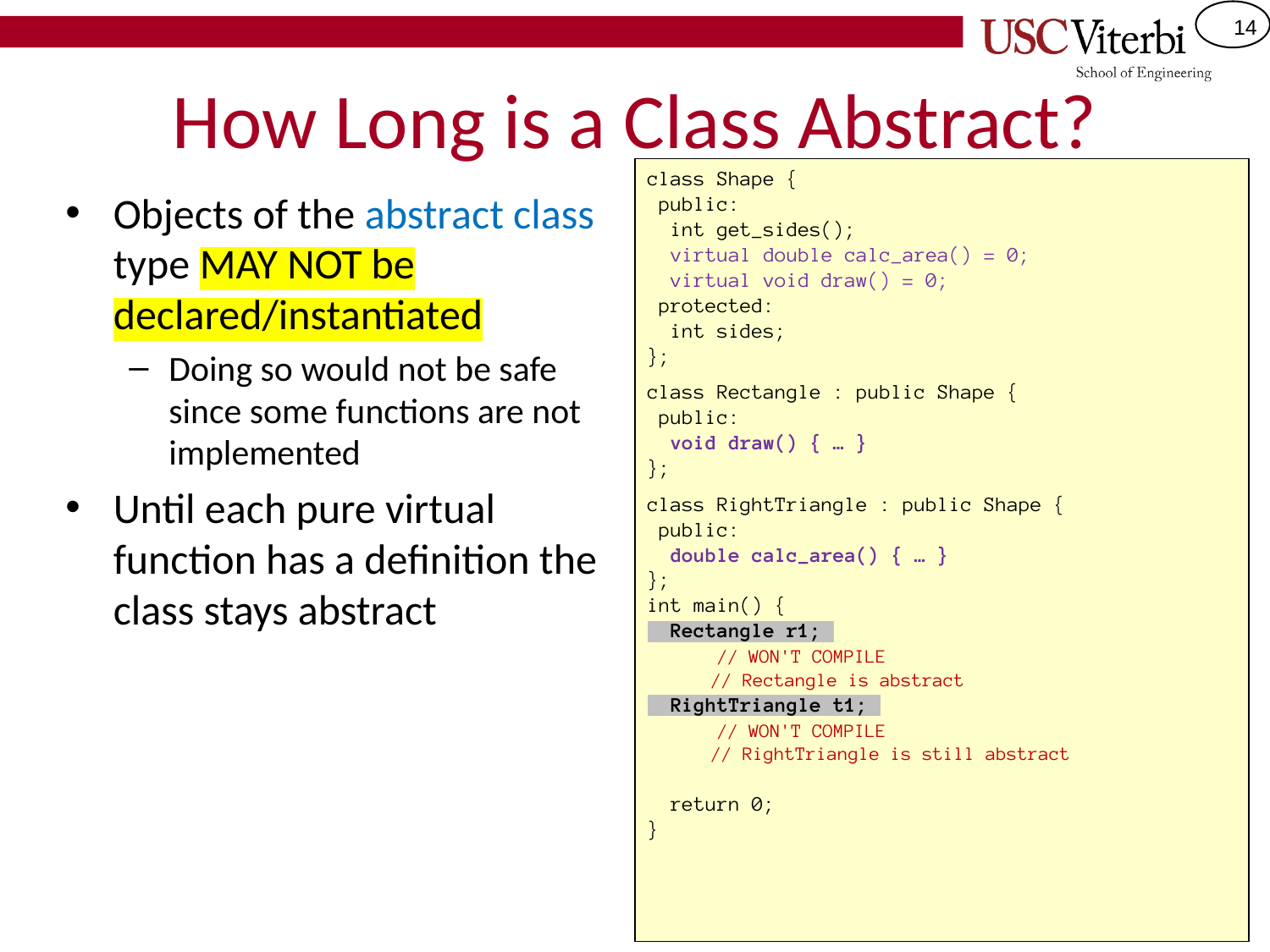

# How Long is a Class Abstract?
class Shape {
 public:
  int get_sides();
  virtual double calc_area() = 0;
  virtual void draw() = 0;
 protected:
  int sides;
};
class Rectangle : public Shape {
 public:
  void draw() { … }
};
class RightTriangle : public Shape {
 public:
  double calc_area() { … }
};
int main() {
  Rectangle r1;
      // WON'T COMPILE
      // Rectangle is abstract
  RightTriangle t1;
      // WON'T COMPILE
      // RightTriangle is still abstract

  return 0;
}
Objects of the abstract class type MAY NOT be declared/instantiated
Doing so would not be safe since some functions are not implemented
Until each pure virtual function has a definition the class stays abstract